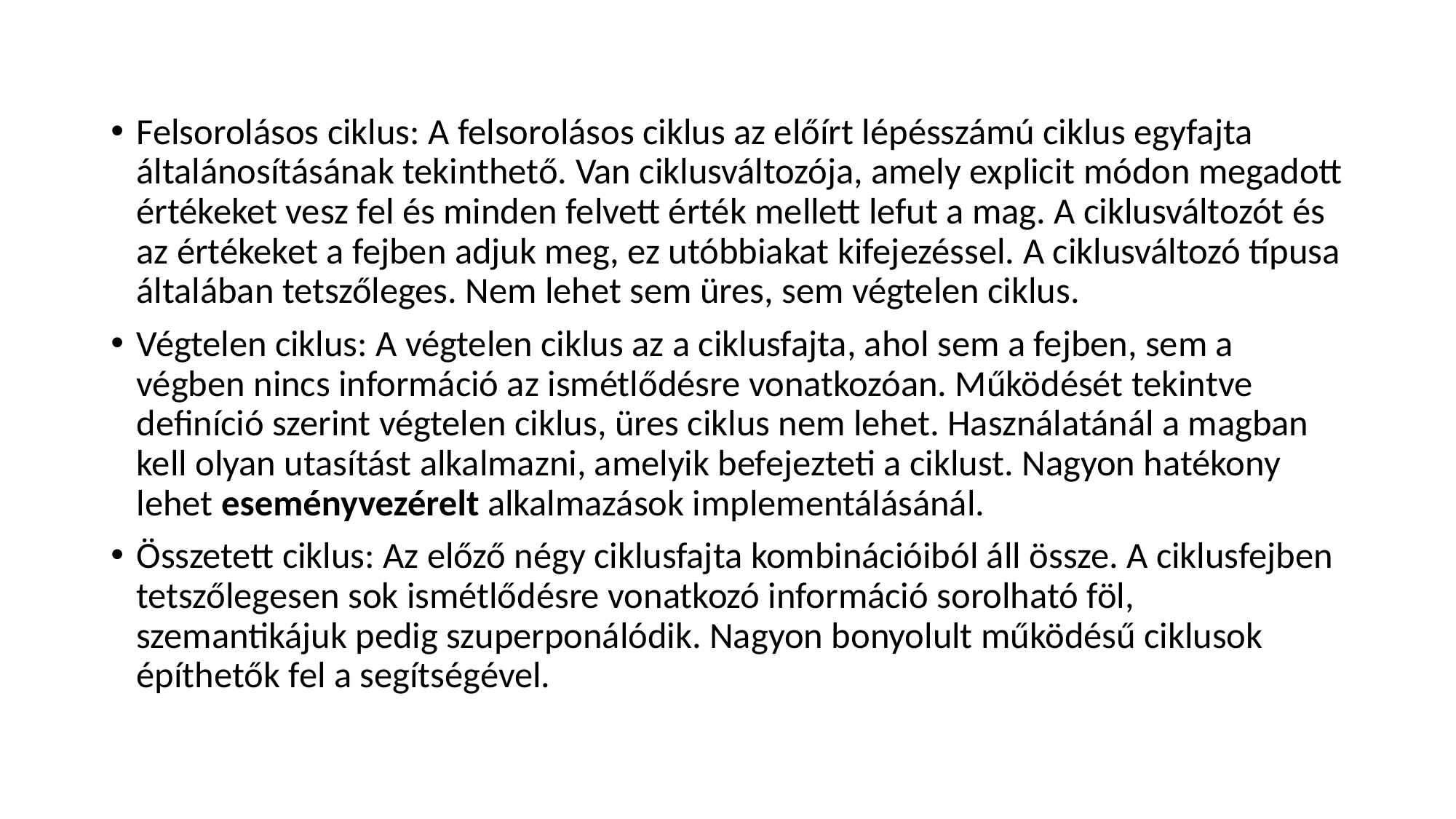

Felsorolásos ciklus: A felsorolásos ciklus az előírt lépésszámú ciklus egyfajta általánosításának tekinthető. Van ciklusváltozója, amely explicit módon megadott értékeket vesz fel és minden felvett érték mellett lefut a mag. A ciklusváltozót és az értékeket a fejben adjuk meg, ez utóbbiakat kifejezéssel. A ciklusváltozó típusa általában tetszőleges. Nem lehet sem üres, sem végtelen ciklus.
Végtelen ciklus: A végtelen ciklus az a ciklusfajta, ahol sem a fejben, sem a végben nincs információ az ismétlődésre vonatkozóan. Működését tekintve definíció szerint végtelen ciklus, üres ciklus nem lehet. Használatánál a magban kell olyan utasítást alkalmazni, amelyik befejezteti a ciklust. Nagyon hatékony lehet eseményvezérelt alkalmazások implementálásánál.
Összetett ciklus: Az előző négy ciklusfajta kombinációiból áll össze. A ciklusfejben tetszőlegesen sok ismétlődésre vonatkozó információ sorolható föl, szemantikájuk pedig szuperponálódik. Nagyon bonyolult működésű ciklusok építhetők fel a segítségével.